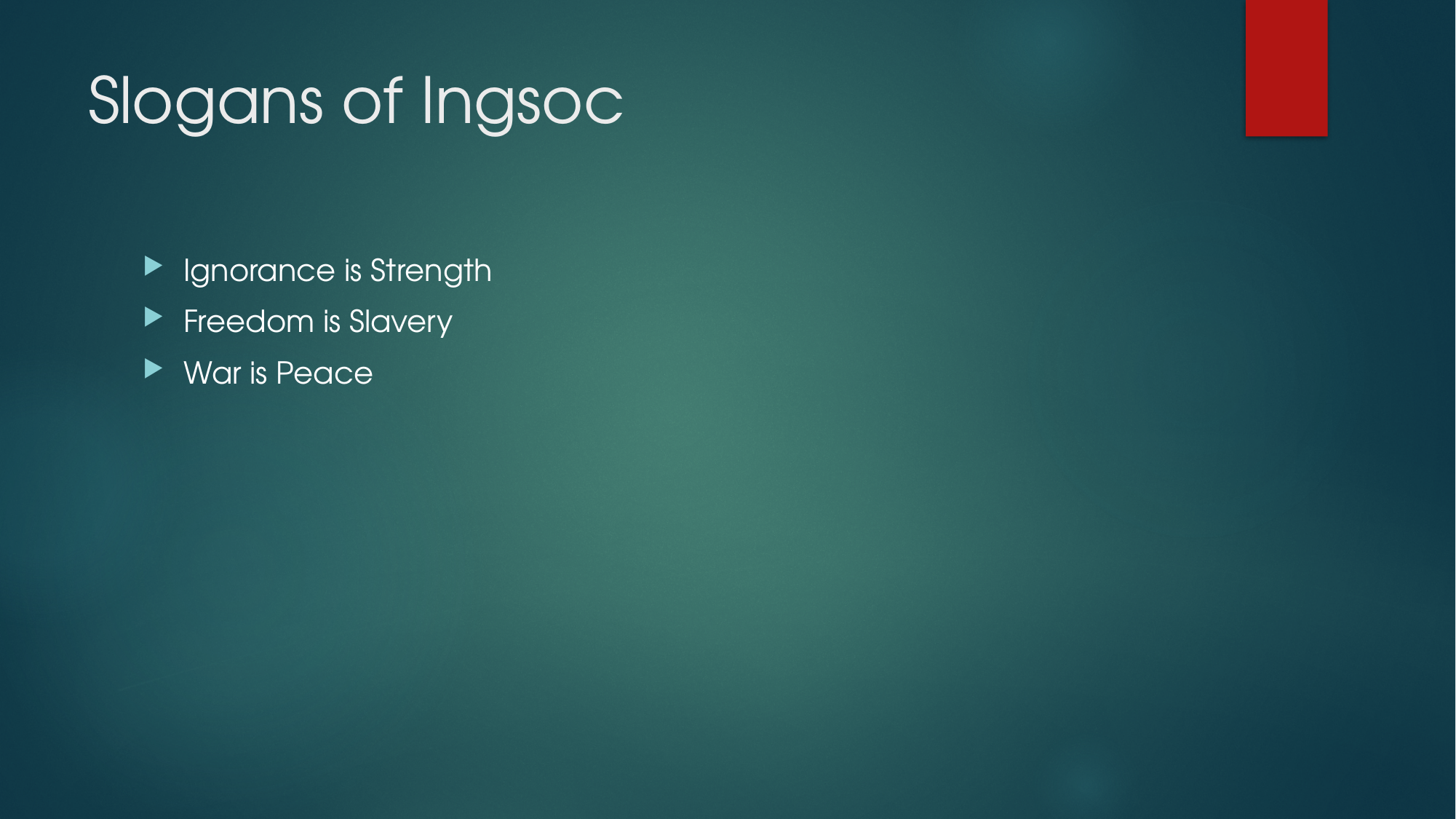

# Slogans of Ingsoc
Ignorance is Strength
Freedom is Slavery
War is Peace